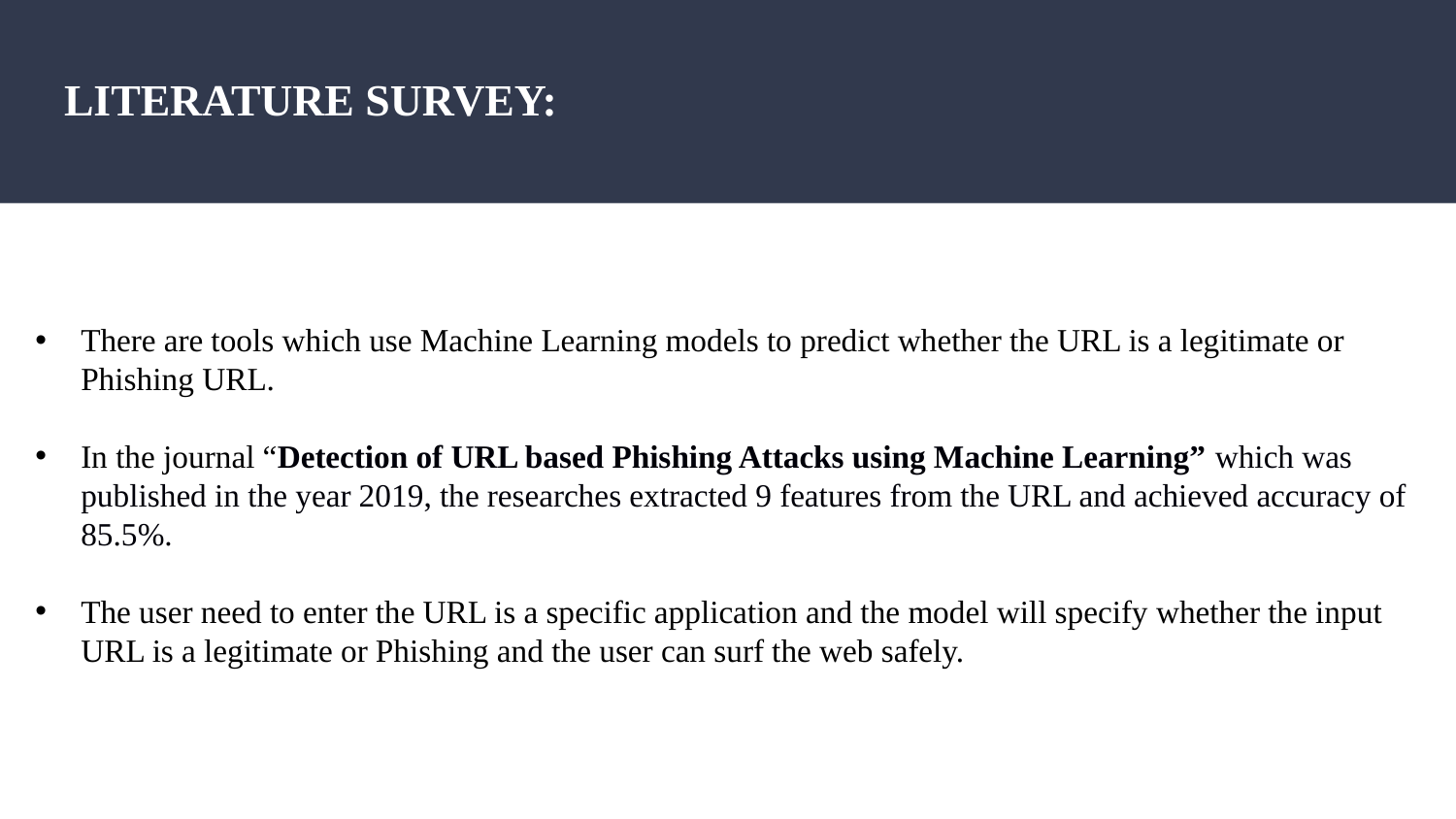

LITERATURE SURVEY:
There are tools which use Machine Learning models to predict whether the URL is a legitimate or Phishing URL.

In the journal “Detection of URL based Phishing Attacks using Machine Learning” which was published in the year 2019, the researches extracted 9 features from the URL and achieved accuracy of 85.5%.

The user need to enter the URL is a specific application and the model will specify whether the input URL is a legitimate or Phishing and the user can surf the web safely.